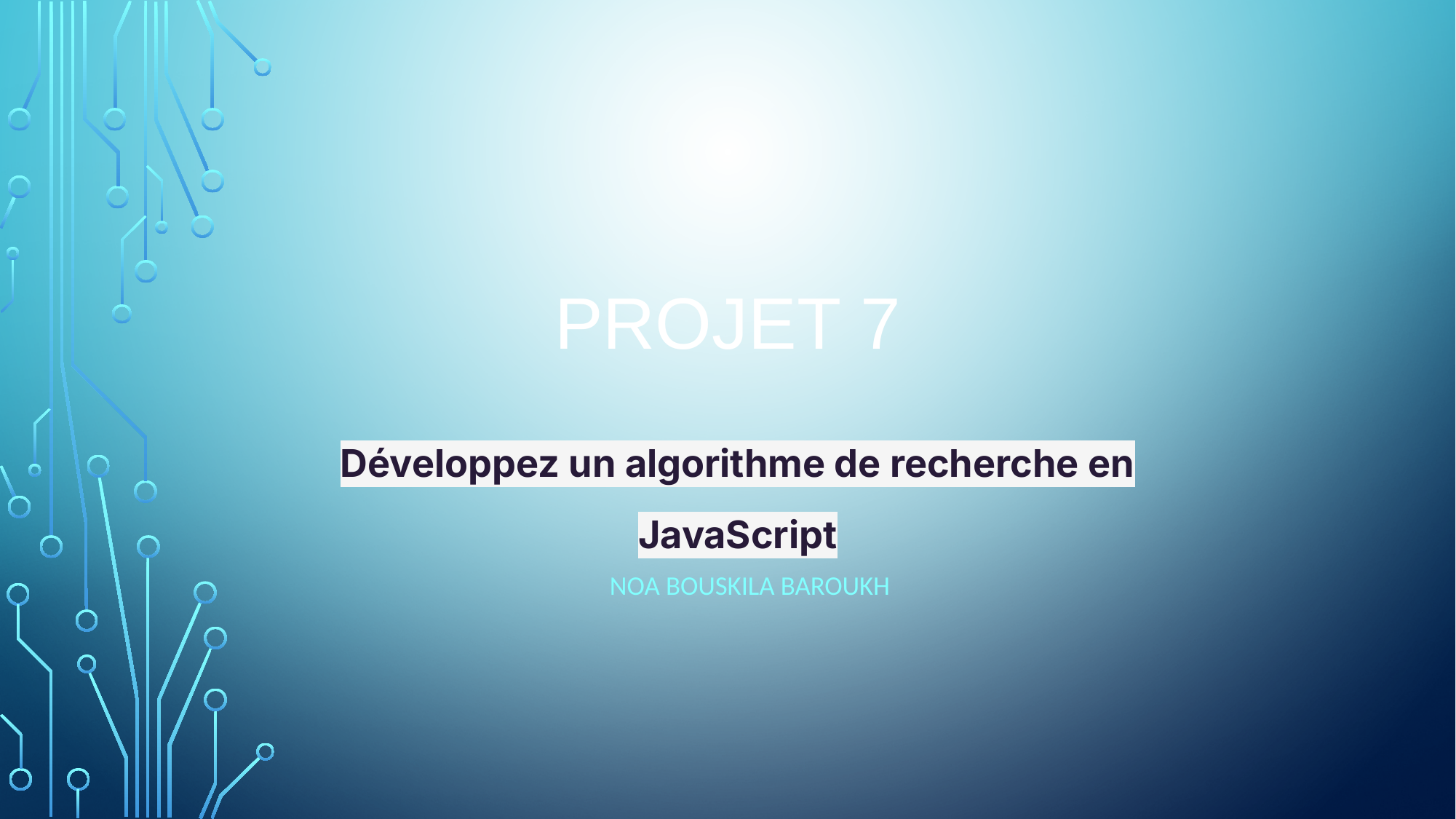

PROJET 7
Développez un algorithme de recherche en JavaScript
    NOA BOUSKILA BAROUKH